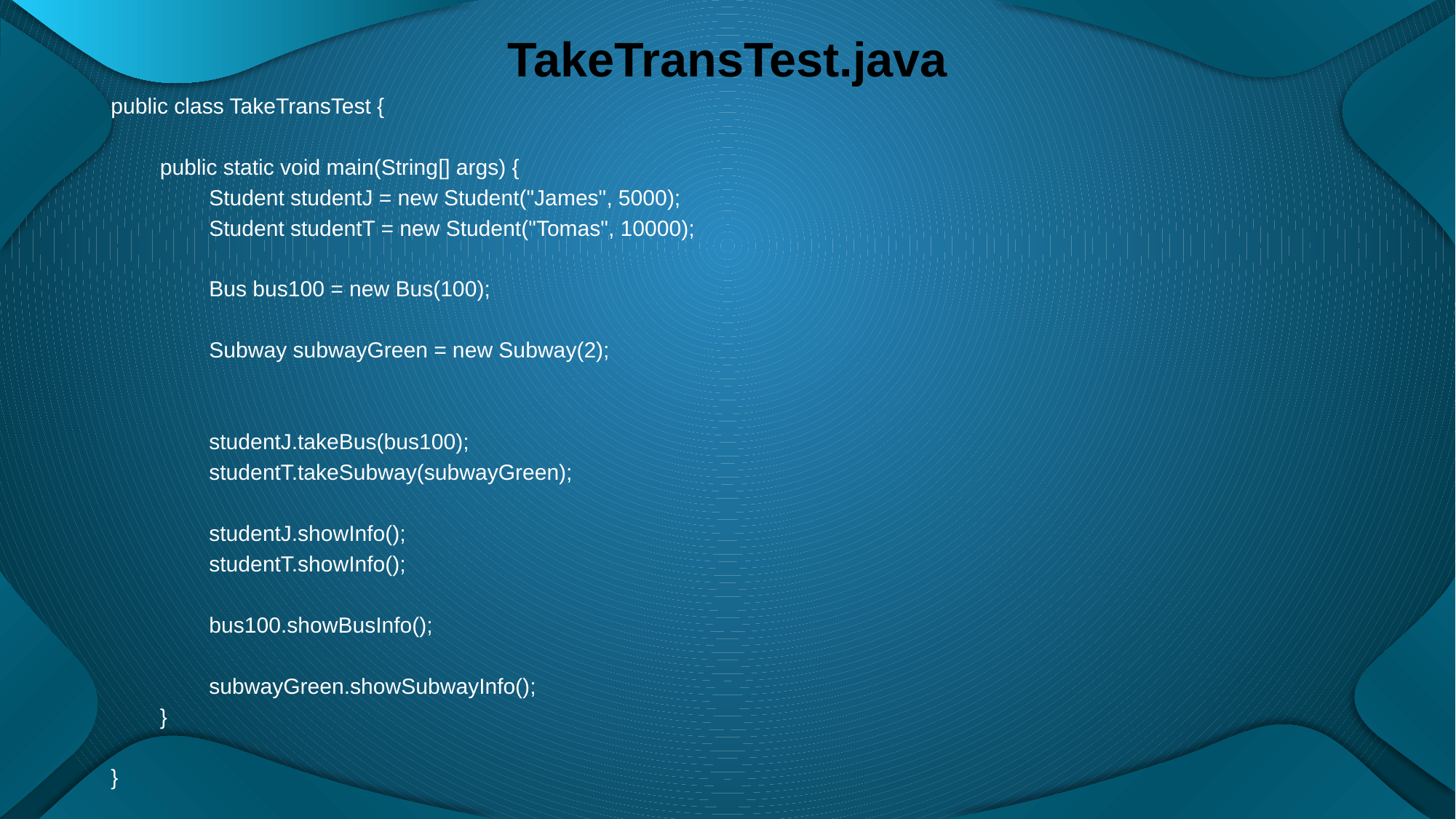

# TakeTransTest.java
public class TakeTransTest {

	public static void main(String[] args) {
		Student studentJ = new Student("James", 5000);
		Student studentT = new Student("Tomas", 10000);

		Bus bus100 = new Bus(100);

		Subway subwayGreen = new Subway(2);

		studentJ.takeBus(bus100);
		studentT.takeSubway(subwayGreen);

		studentJ.showInfo();
		studentT.showInfo();

		bus100.showBusInfo();

		subwayGreen.showSubwayInfo();
	}

}